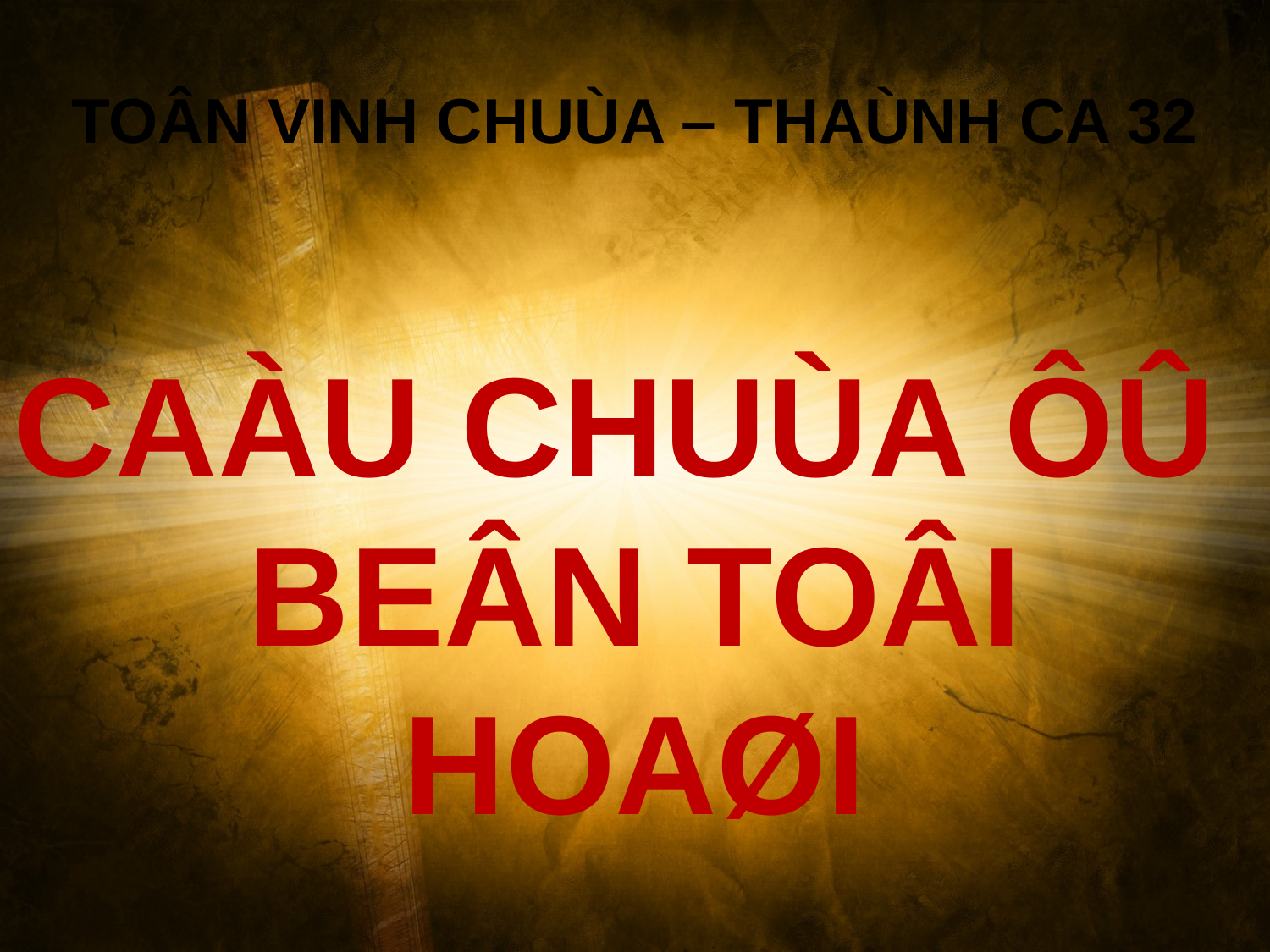

TOÂN VINH CHUÙA – THAÙNH CA 32
CAÀU CHUÙA ÔÛ
BEÂN TOÂI HOAØI